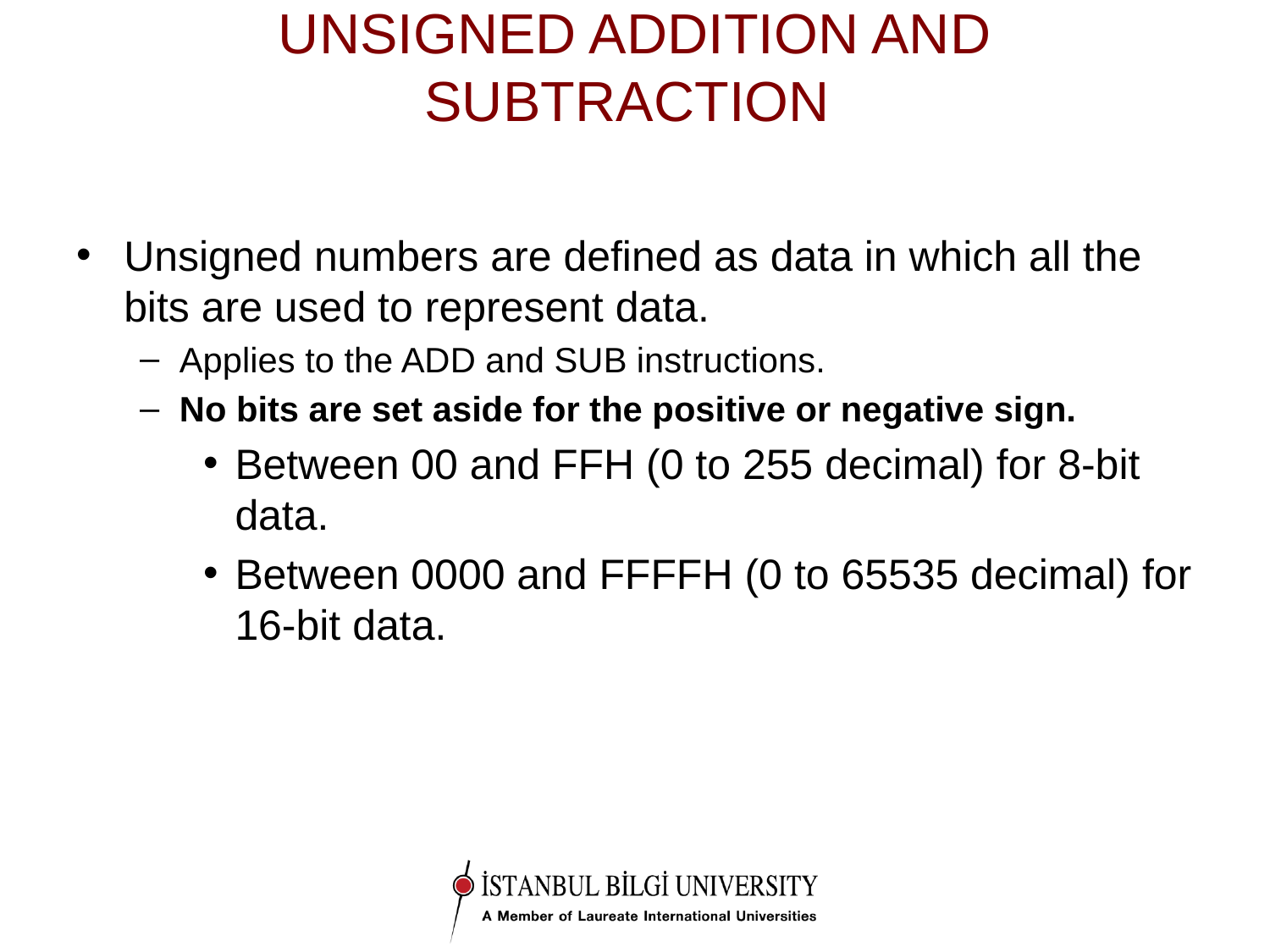

# UNSIGNED ADDITION AND SUBTRACTION
Unsigned numbers are defined as data in which all the bits are used to represent data.
Applies to the ADD and SUB instructions.
No bits are set aside for the positive or negative sign.
Between 00 and FFH (0 to 255 decimal) for 8-bit data.
Between 0000 and FFFFH (0 to 65535 decimal) for 16-bit data.